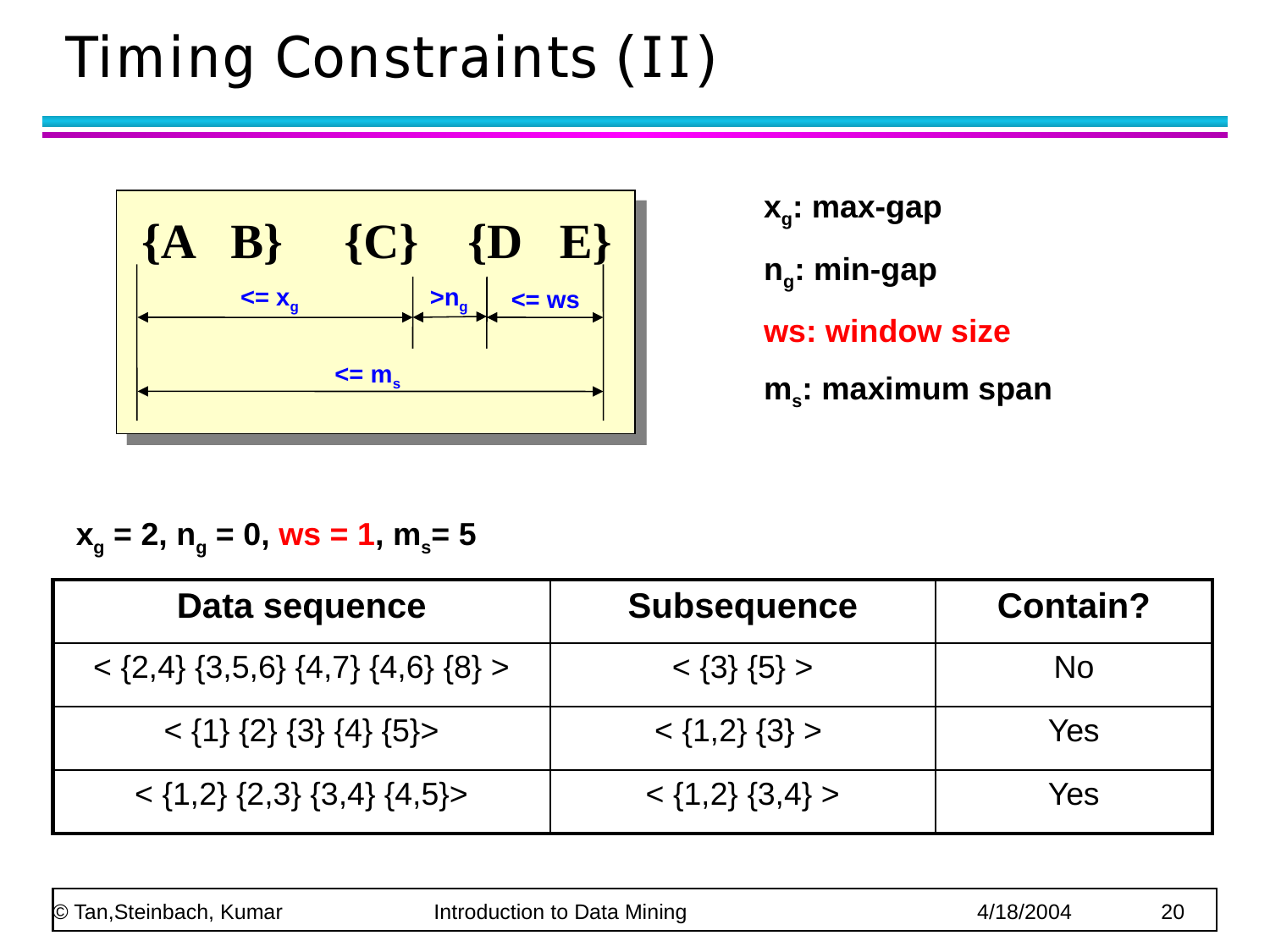

# Timing Constraints (II)
xg: max-gap
ng: min-gap
ws: window size
ms: maximum span

{A   B}     {C}    {D   E}

<= xg
 >ng

<= ws

<= ms

xg = 2, ng = 0, ws = 1, ms= 5
| Data sequence | Subsequence | Contain? |
| --- | --- | --- |
| < {2,4} {3,5,6} {4,7} {4,6} {8} > | < {3} {5} > | No |
| < {1} {2} {3} {4} {5}> | < {1,2} {3} > | Yes |
| < {1,2} {2,3} {3,4} {4,5}> | < {1,2} {3,4} > | Yes |